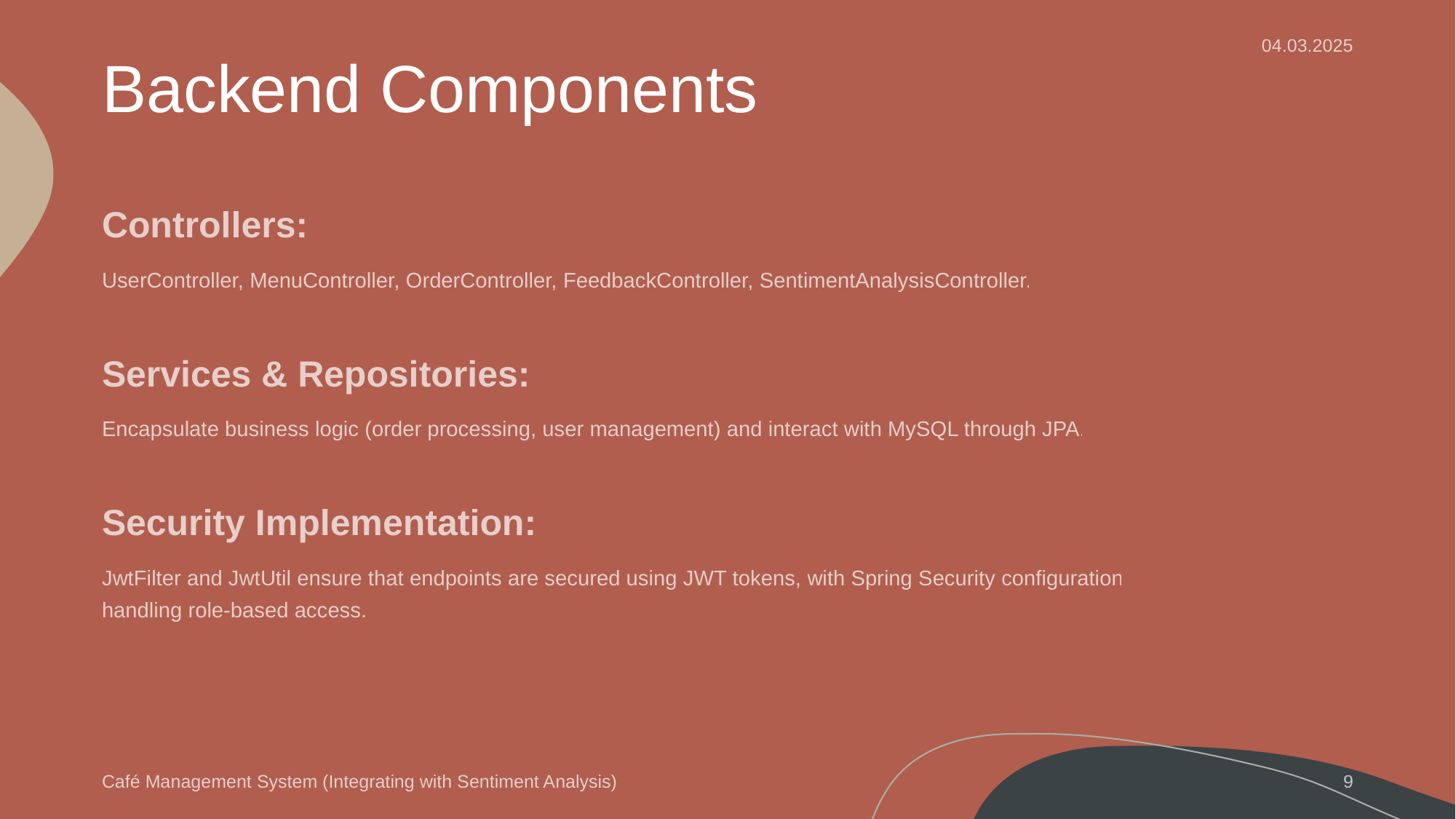

# Backend Components
04.03.2025
Controllers:
UserController, MenuController, OrderController, FeedbackController, SentimentAnalysisController.
Services & Repositories:
Encapsulate business logic (order processing, user management) and interact with MySQL through JPA.
Security Implementation:
JwtFilter and JwtUtil ensure that endpoints are secured using JWT tokens, with Spring Security configuration handling role-based access.

Café Management System (Integrating with Sentiment Analysis)
9